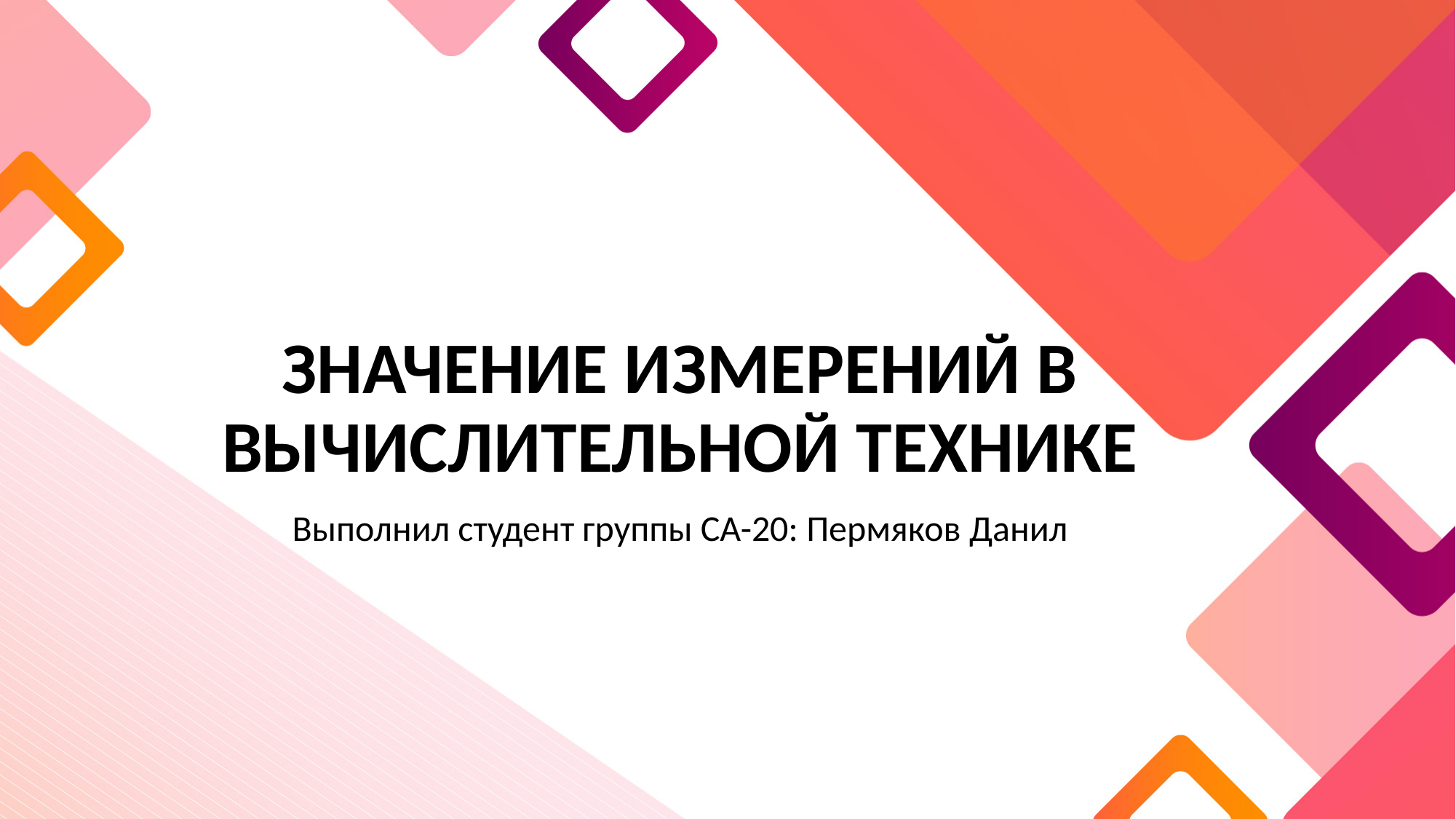

# ЗНАЧЕНИЕ ИЗМЕРЕНИЙ В ВЫЧИСЛИТЕЛЬНОЙ ТЕХНИКЕ
Выполнил студент группы СА-20: Пермяков Данил